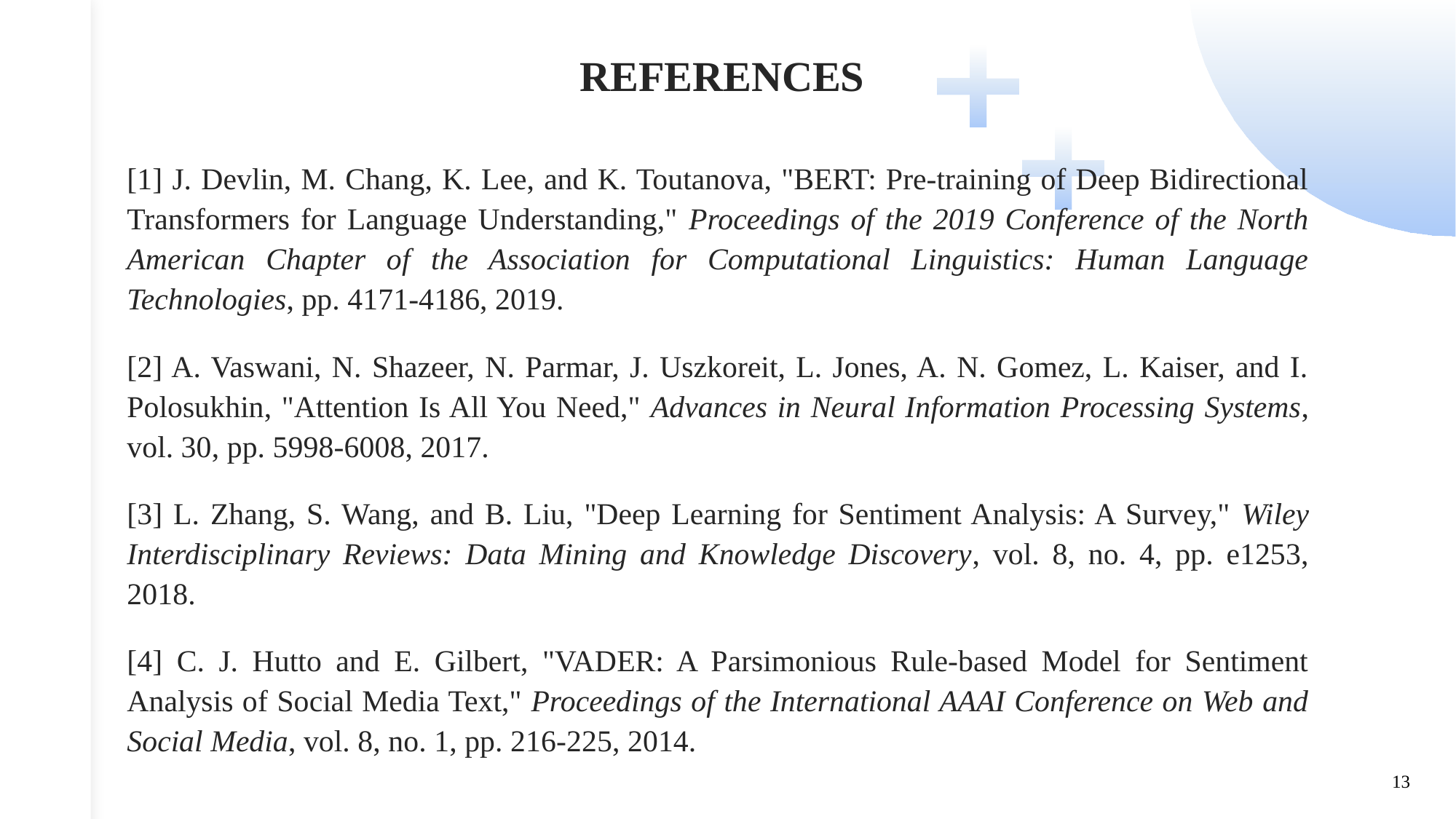

# REFERENCES
[1] J. Devlin, M. Chang, K. Lee, and K. Toutanova, "BERT: Pre-training of Deep Bidirectional Transformers for Language Understanding," Proceedings of the 2019 Conference of the North American Chapter of the Association for Computational Linguistics: Human Language Technologies, pp. 4171-4186, 2019.
[2] A. Vaswani, N. Shazeer, N. Parmar, J. Uszkoreit, L. Jones, A. N. Gomez, L. Kaiser, and I. Polosukhin, "Attention Is All You Need," Advances in Neural Information Processing Systems, vol. 30, pp. 5998-6008, 2017.
[3] L. Zhang, S. Wang, and B. Liu, "Deep Learning for Sentiment Analysis: A Survey," Wiley Interdisciplinary Reviews: Data Mining and Knowledge Discovery, vol. 8, no. 4, pp. e1253, 2018.
[4] C. J. Hutto and E. Gilbert, "VADER: A Parsimonious Rule-based Model for Sentiment Analysis of Social Media Text," Proceedings of the International AAAI Conference on Web and Social Media, vol. 8, no. 1, pp. 216-225, 2014.

13